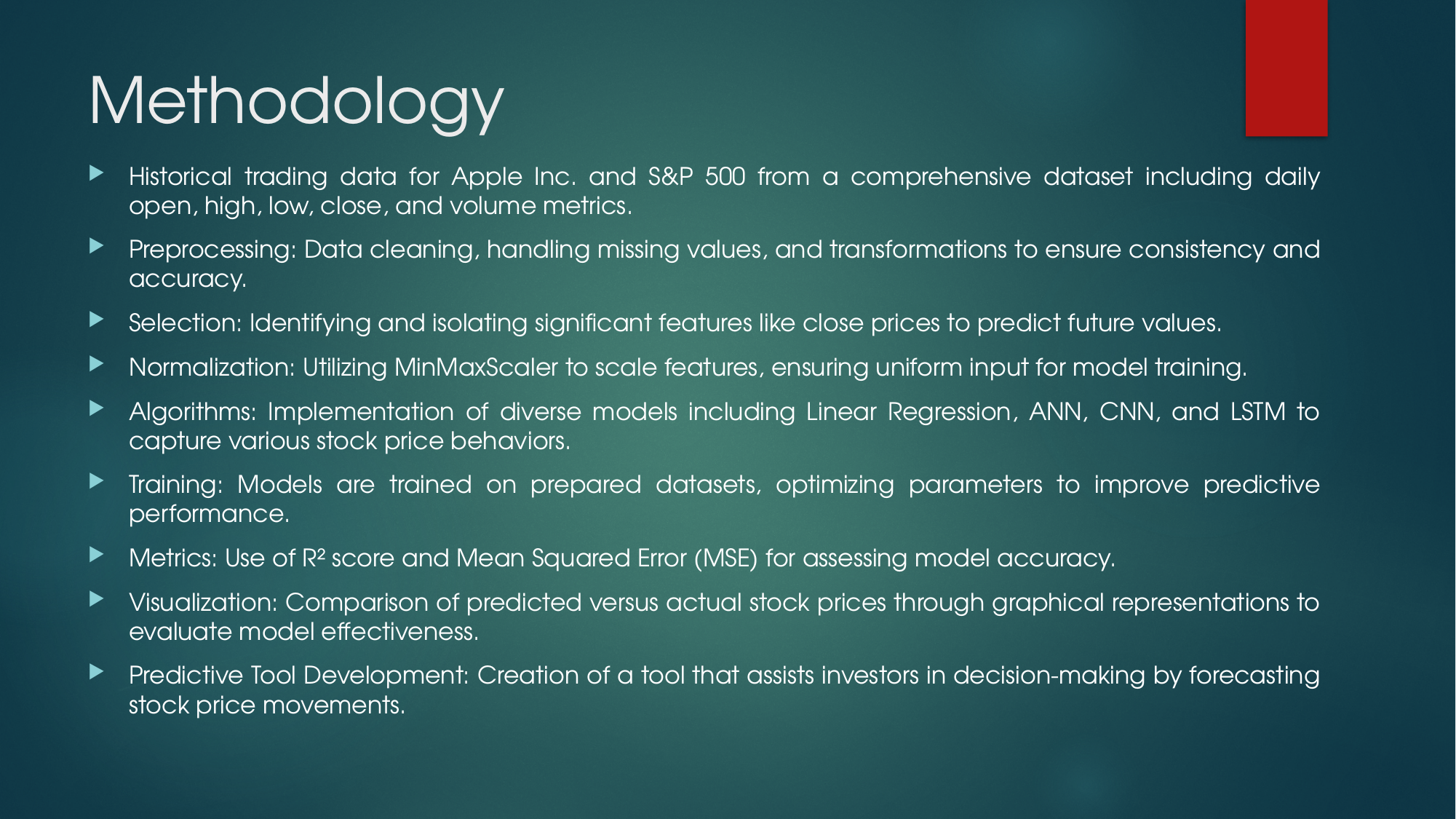

# Methodology
Historical trading data for Apple Inc. and S&P 500 from a comprehensive dataset including daily open, high, low, close, and volume metrics.
Preprocessing: Data cleaning, handling missing values, and transformations to ensure consistency and accuracy.
Selection: Identifying and isolating significant features like close prices to predict future values.
Normalization: Utilizing MinMaxScaler to scale features, ensuring uniform input for model training.
Algorithms: Implementation of diverse models including Linear Regression, ANN, CNN, and LSTM to capture various stock price behaviors.
Training: Models are trained on prepared datasets, optimizing parameters to improve predictive performance.
Metrics: Use of R² score and Mean Squared Error (MSE) for assessing model accuracy.
Visualization: Comparison of predicted versus actual stock prices through graphical representations to evaluate model effectiveness.
Predictive Tool Development: Creation of a tool that assists investors in decision-making by forecasting stock price movements.